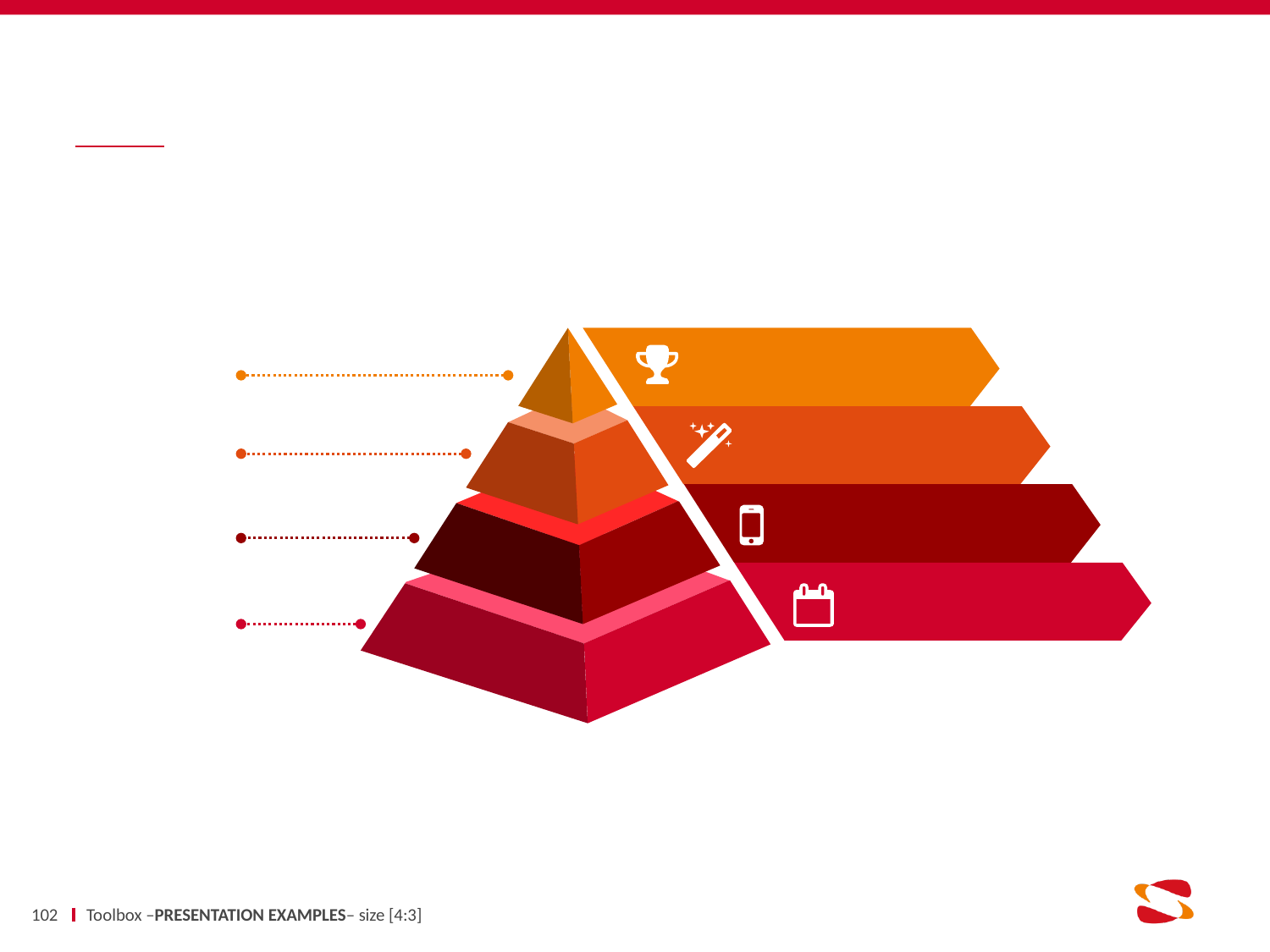

#

102
Toolbox –PRESENTATION EXAMPLES– size [4:3]